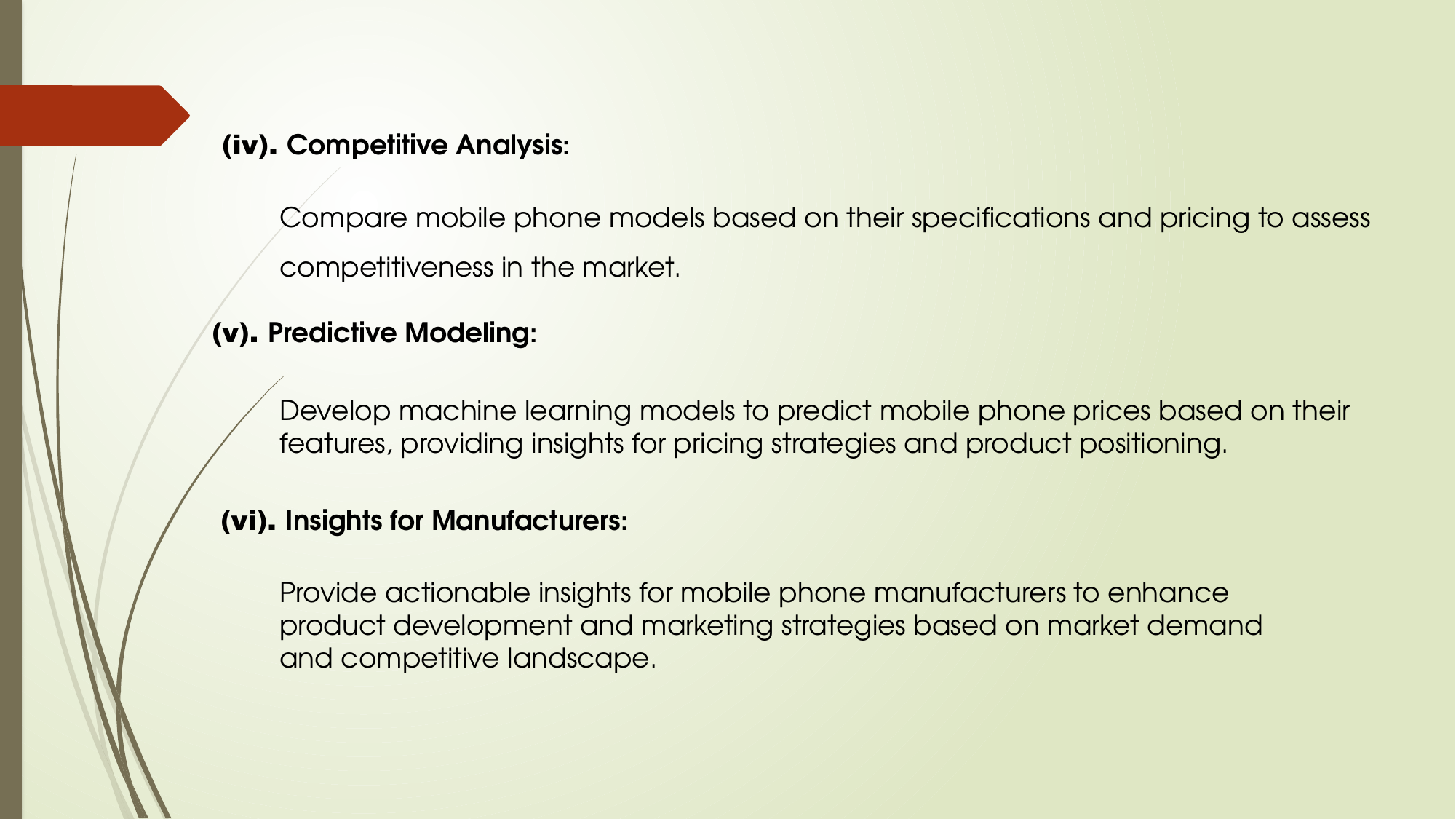

(iv). Competitive Analysis:
Compare mobile phone models based on their specifications and pricing to assess competitiveness in the market.
(v). Predictive Modeling:
Develop machine learning models to predict mobile phone prices based on their features, providing insights for pricing strategies and product positioning.
(vi). Insights for Manufacturers:
Provide actionable insights for mobile phone manufacturers to enhance product development and marketing strategies based on market demand and competitive landscape.